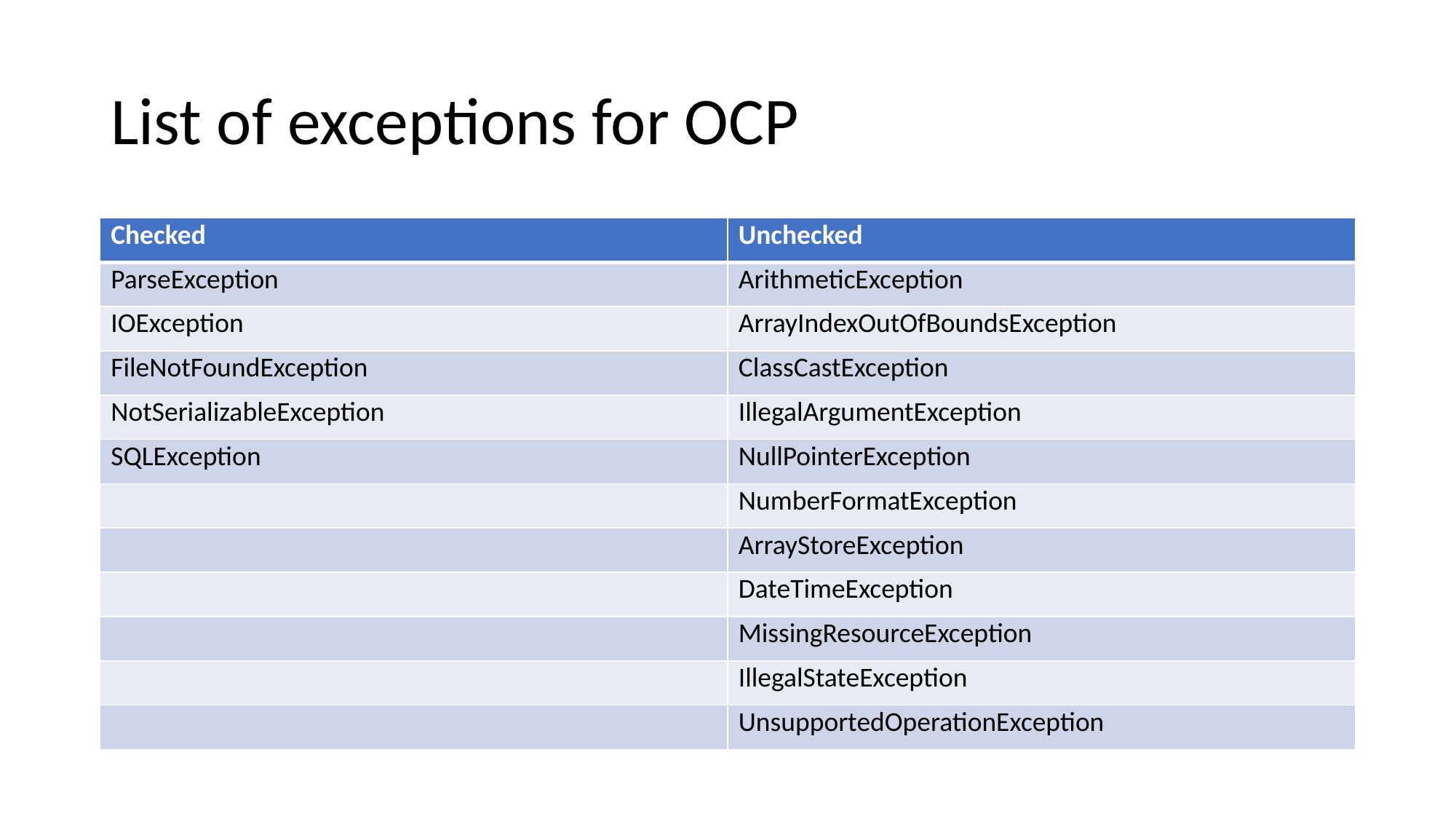

# List of exceptions for OCP
| Checked | Unchecked |
| --- | --- |
| ParseException | ArithmeticException |
| IOException | ArrayIndexOutOfBoundsException |
| FileNotFoundException | ClassCastException |
| NotSerializableException | IllegalArgumentException |
| SQLException | NullPointerException |
|  | NumberFormatException |
|  | ArrayStoreException |
|  | DateTimeException |
|  | MissingResourceException |
|  | IllegalStateException |
|  | UnsupportedOperationException |